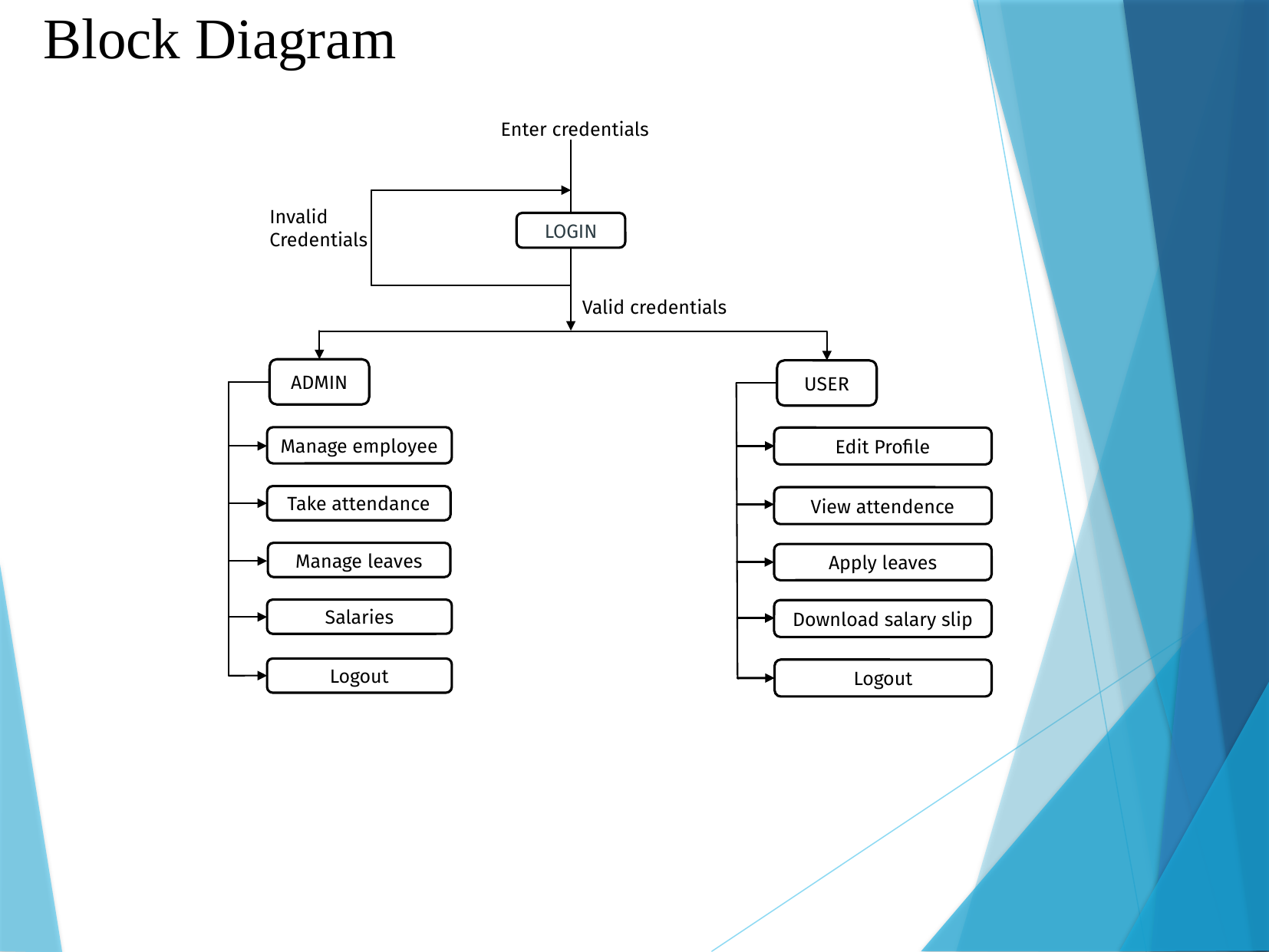

Block Diagram
Enter credentials
Invalid Credentials
LOGIN
Valid credentials
ADMIN
USER
Manage employee
Edit Profile
Take attendance
View attendence
Manage leaves
Apply leaves
Salaries
Download salary slip
Logout
Logout